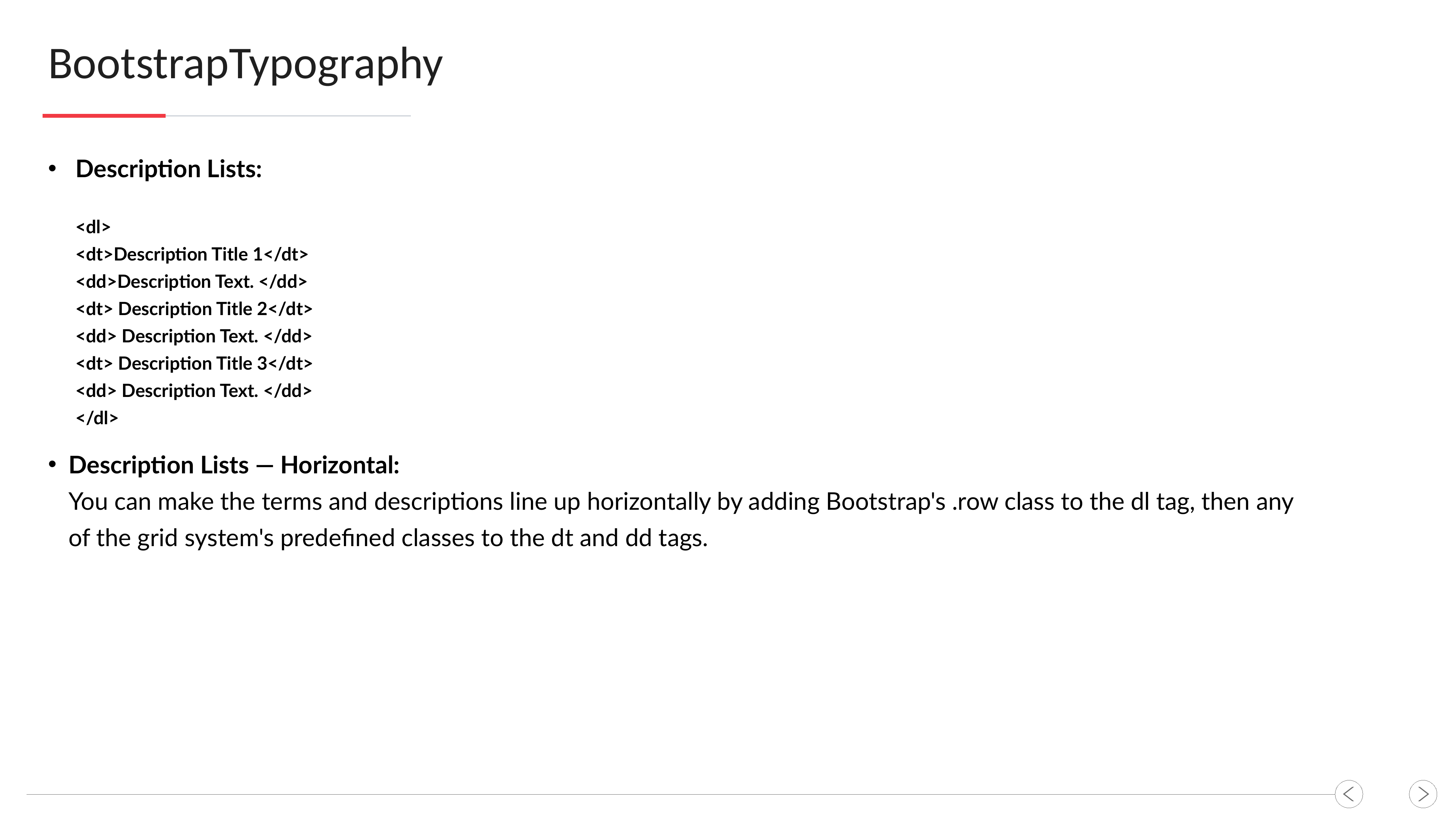

BootstrapTypography
Description Lists:
<dl>
<dt>Description Title 1</dt>
<dd>Description Text. </dd>
<dt> Description Title 2</dt>
<dd> Description Text. </dd>
<dt> Description Title 3</dt>
<dd> Description Text. </dd>
</dl>
Description Lists — Horizontal:
You can make the terms and descriptions line up horizontally by adding Bootstrap's .row class to the dl tag, then any of the grid system's predefined classes to the dt and dd tags.